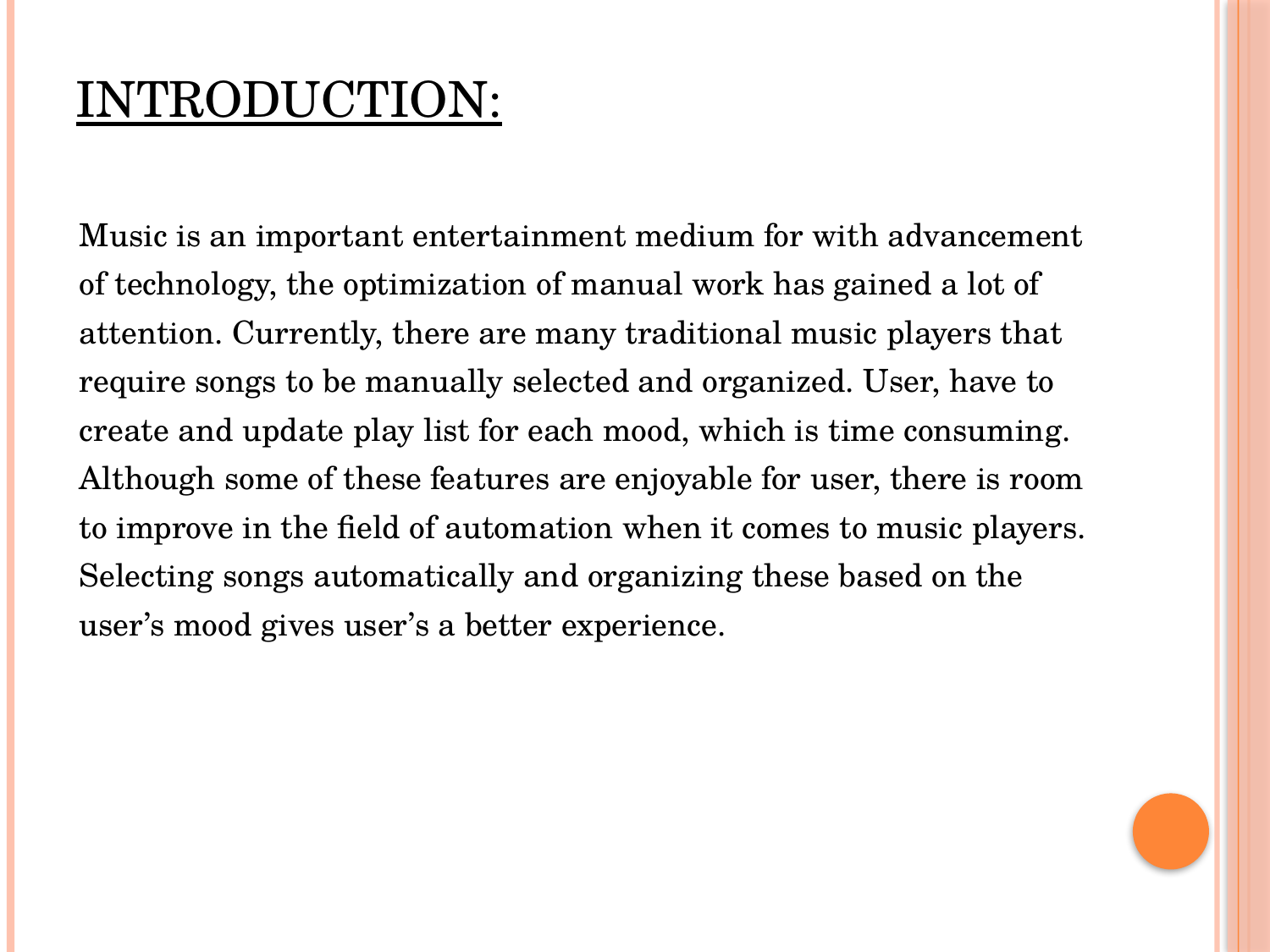

# Introduction:
Music is an important entertainment medium for with advancement
of technology, the optimization of manual work has gained a lot of
attention. Currently, there are many traditional music players that
require songs to be manually selected and organized. User, have to
create and update play list for each mood, which is time consuming.
Although some of these features are enjoyable for user, there is room
to improve in the field of automation when it comes to music players.
Selecting songs automatically and organizing these based on the
user’s mood gives user’s a better experience.